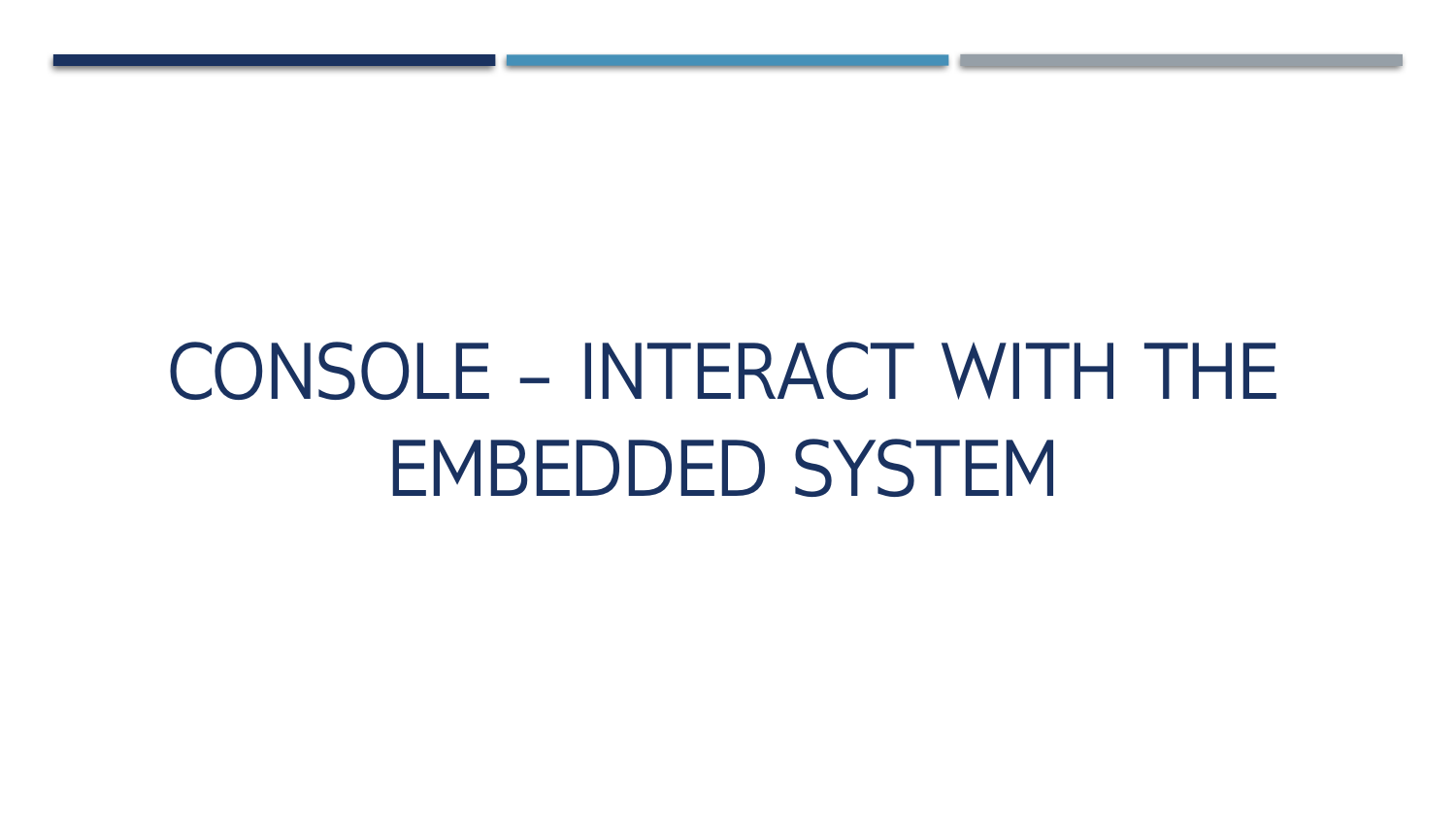

CONSOLE – INTERACT WITH THE EMBEDDED SYSTEM
ADC